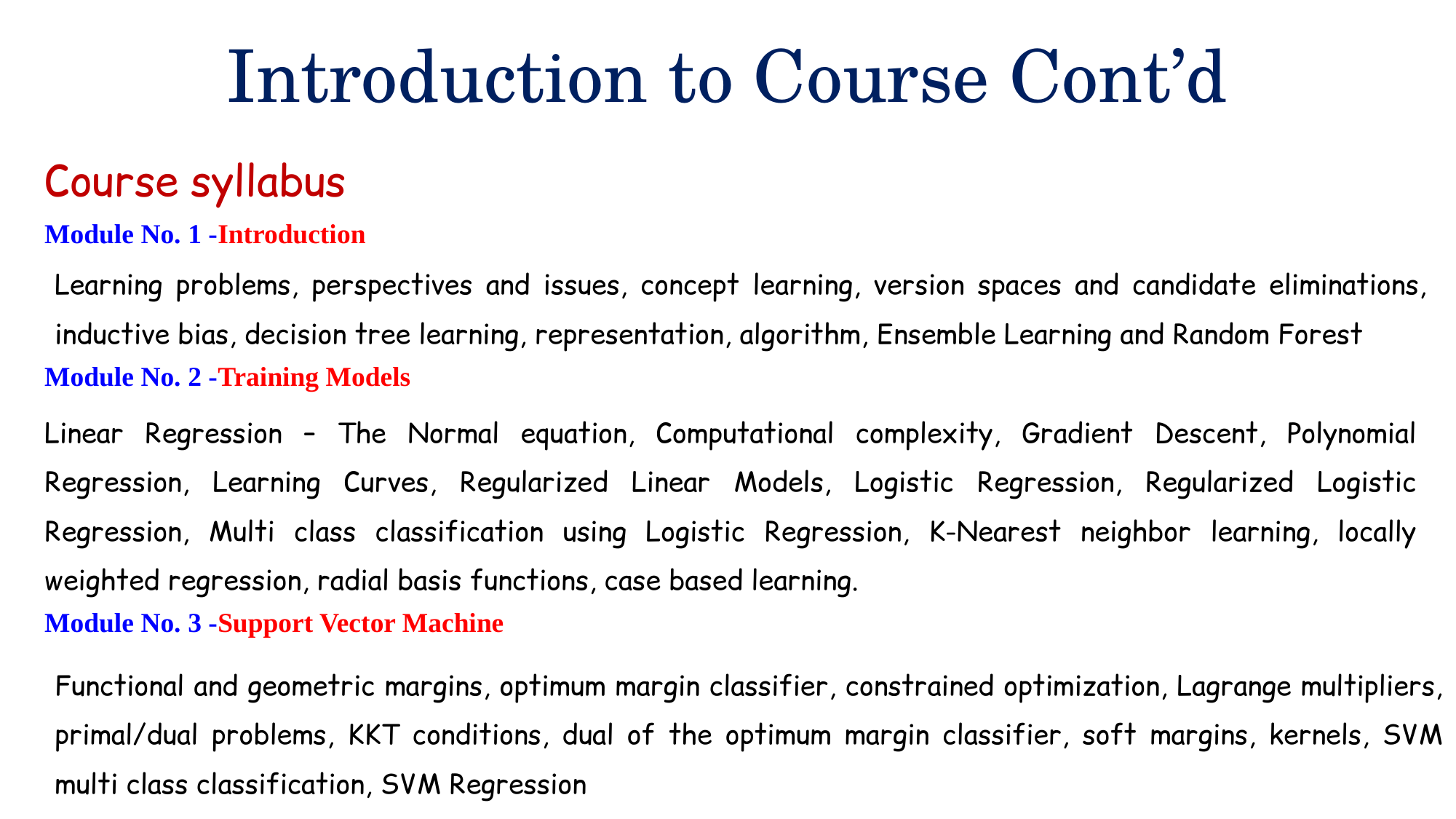

# Introduction to Course Cont’d
Course syllabus
Module No. 1 -Introduction
Learning problems, perspectives and issues, concept learning, version spaces and candidate eliminations, inductive bias, decision tree learning, representation, algorithm, Ensemble Learning and Random Forest
Module No. 2 -Training Models
Linear Regression – The Normal equation, Computational complexity, Gradient Descent, Polynomial Regression, Learning Curves, Regularized Linear Models, Logistic Regression, Regularized Logistic Regression, Multi class classification using Logistic Regression, K-Nearest neighbor learning, locally weighted regression, radial basis functions, case based learning.
Module No. 3 -Support Vector Machine
Functional and geometric margins, optimum margin classifier, constrained optimization, Lagrange multipliers, primal/dual problems, KKT conditions, dual of the optimum margin classifier, soft margins, kernels, SVM multi class classification, SVM Regression